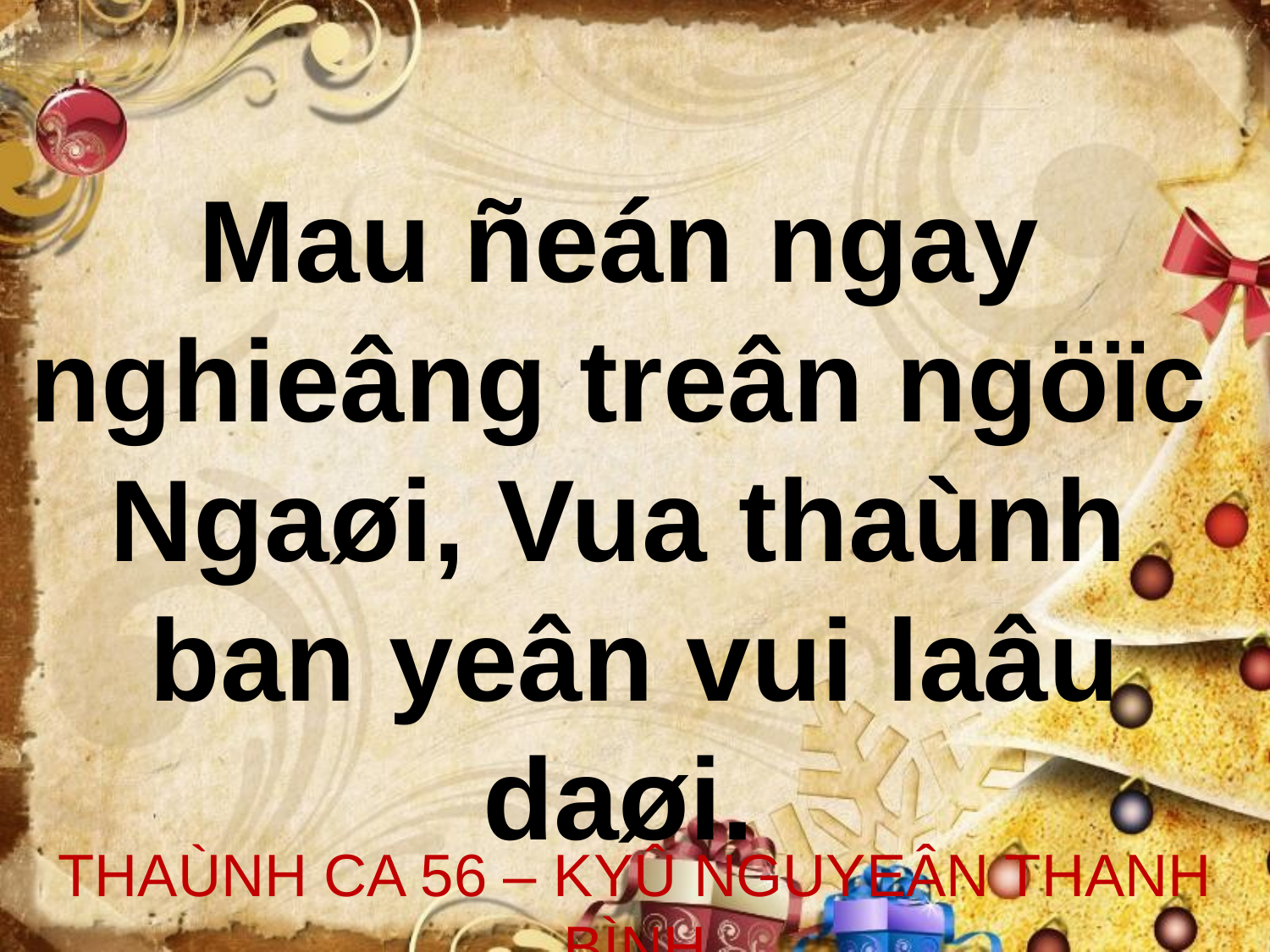

Mau ñeán ngay
nghieâng treân ngöïc
Ngaøi, Vua thaùnh
ban yeân vui laâu daøi.
THAÙNH CA 56 – KYÛ NGUYEÂN THANH BÌNH